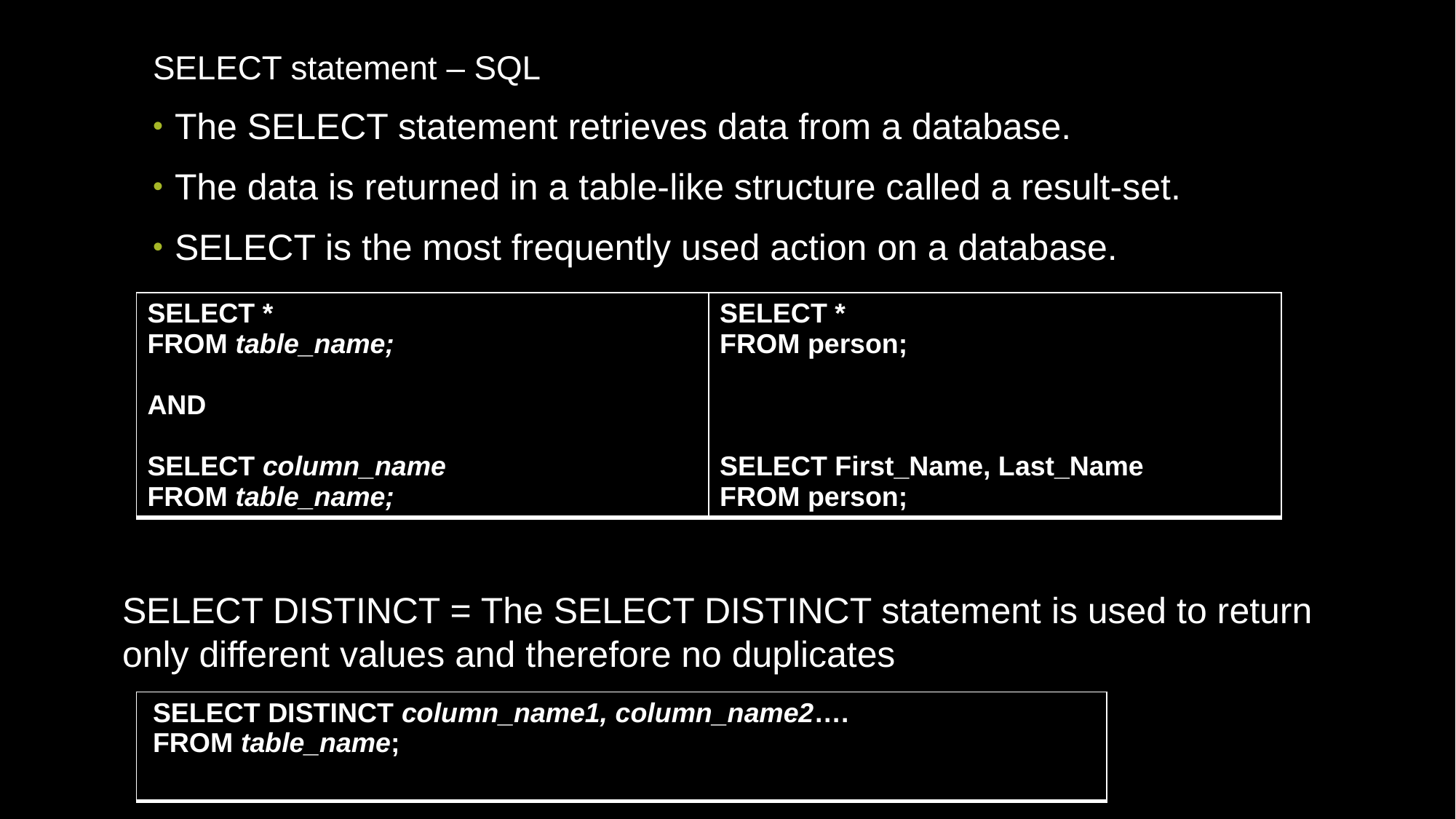

SELECT statement – SQL
The SELECT statement retrieves data from a database.
The data is returned in a table-like structure called a result-set.
SELECT is the most frequently used action on a database.

| SELECT \* FROM table\_name; AND SELECT column\_name FROM table\_name; | SELECT \* FROM person; SELECT First\_Name, Last\_Name FROM person; |
| --- | --- |
SELECT DISTINCT = The SELECT DISTINCT statement is used to return only different values and therefore no duplicates

| SELECT DISTINCT column\_name1, column\_name2…. FROM table\_name; |
| --- |